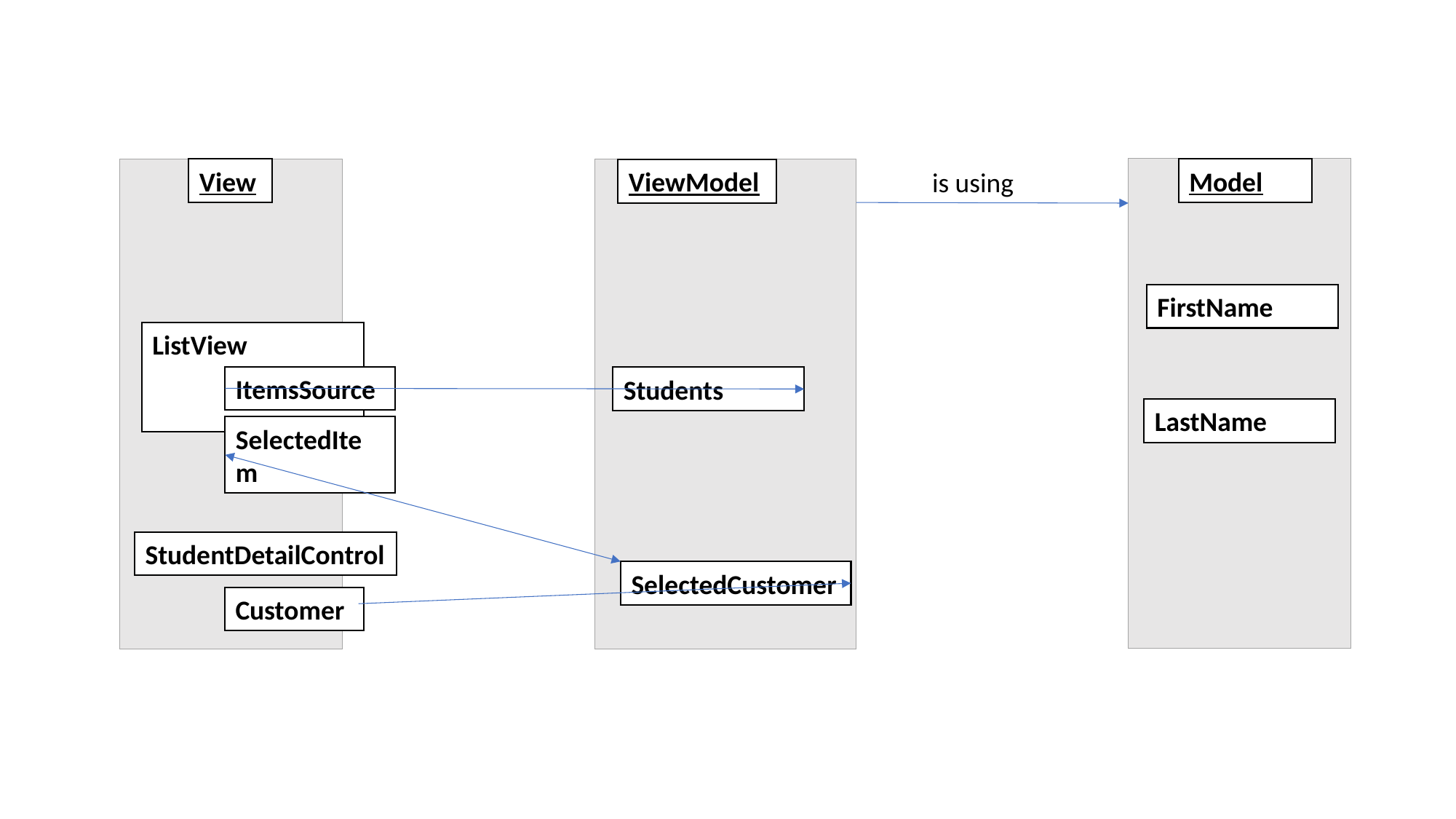

View

Model
ViewModel
is using
FirstName
ListView
ItemsSource
Students
LastName
SelectedItem
StudentDetailControl
SelectedCustomer
Customer